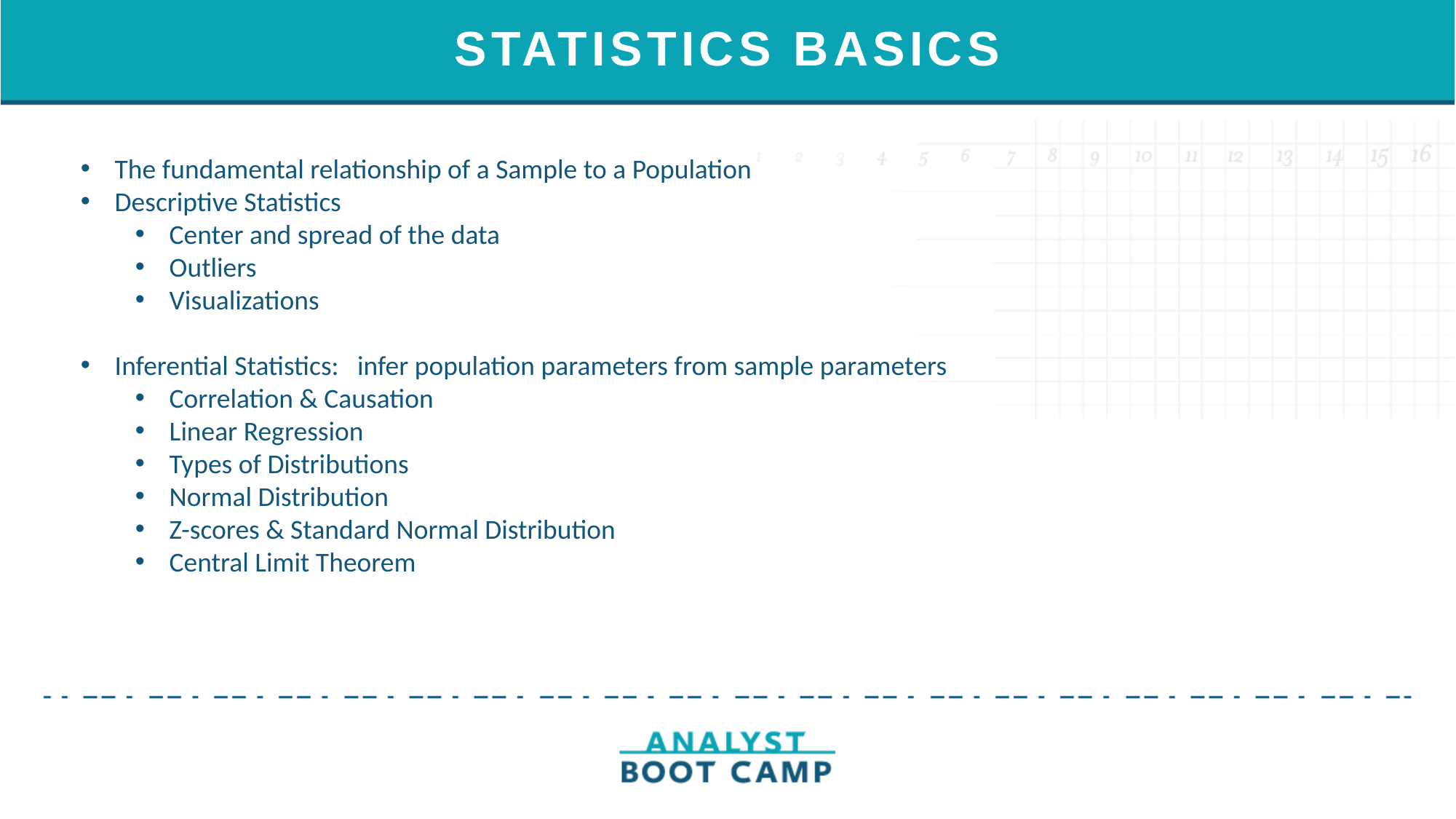

# STATISTICS BASICS
The fundamental relationship of a Sample to a Population
Descriptive Statistics
Center and spread of the data
Outliers
Visualizations

Inferential Statistics:   infer population parameters from sample parameters
Correlation & Causation
Linear Regression
Types of Distributions
Normal Distribution
Z-scores & Standard Normal Distribution
Central Limit Theorem